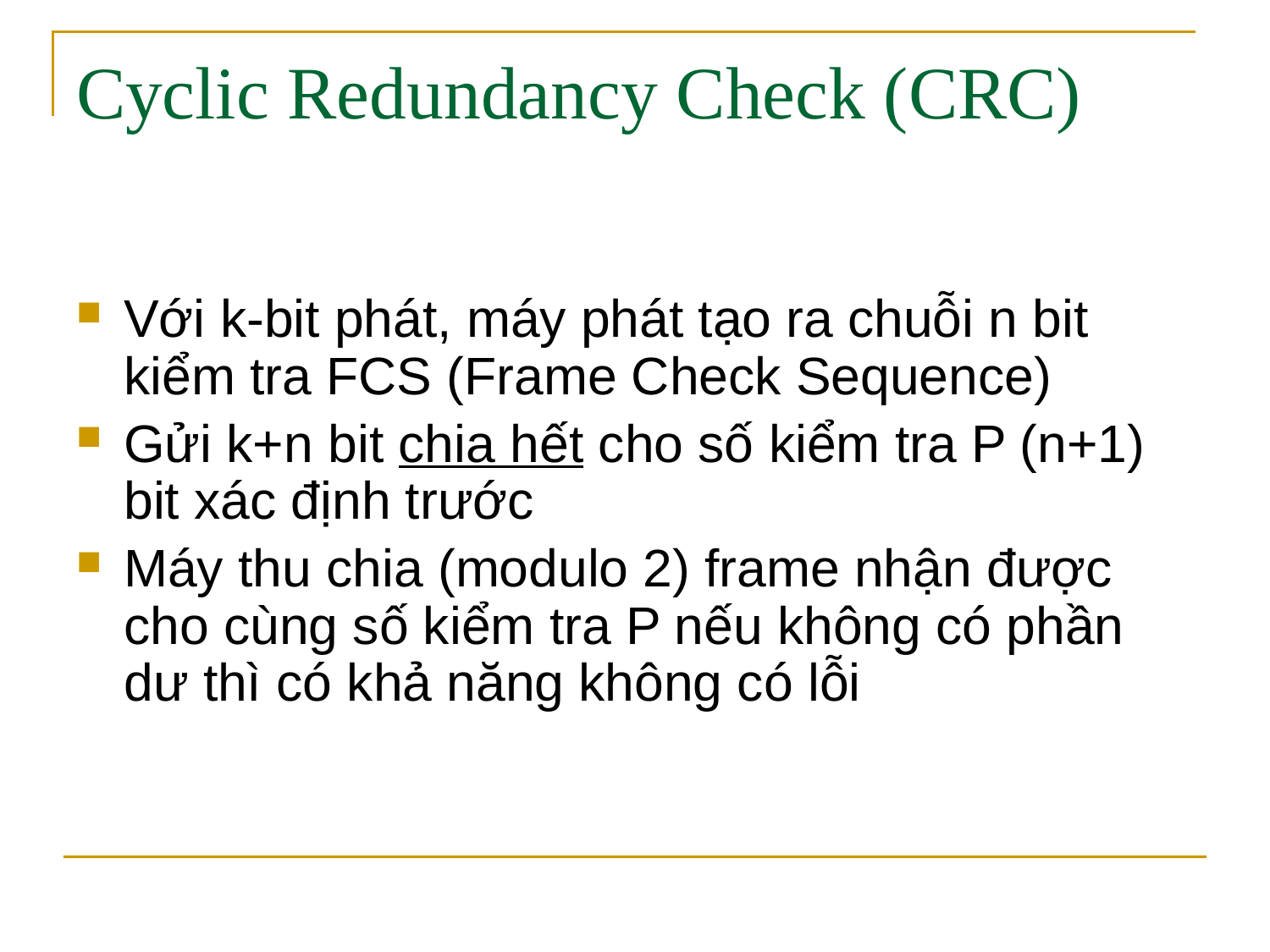

# Cyclic Redundancy Check (CRC)
Với k-bit phát, máy phát tạo ra chuỗi n bit kiểm tra FCS (Frame Check Sequence)
Gửi k+n bit chia hết cho số kiểm tra P (n+1) bit xác định trước
Máy thu chia (modulo 2) frame nhận được cho cùng số kiểm tra P nếu không có phần dư thì có khả năng không có lỗi